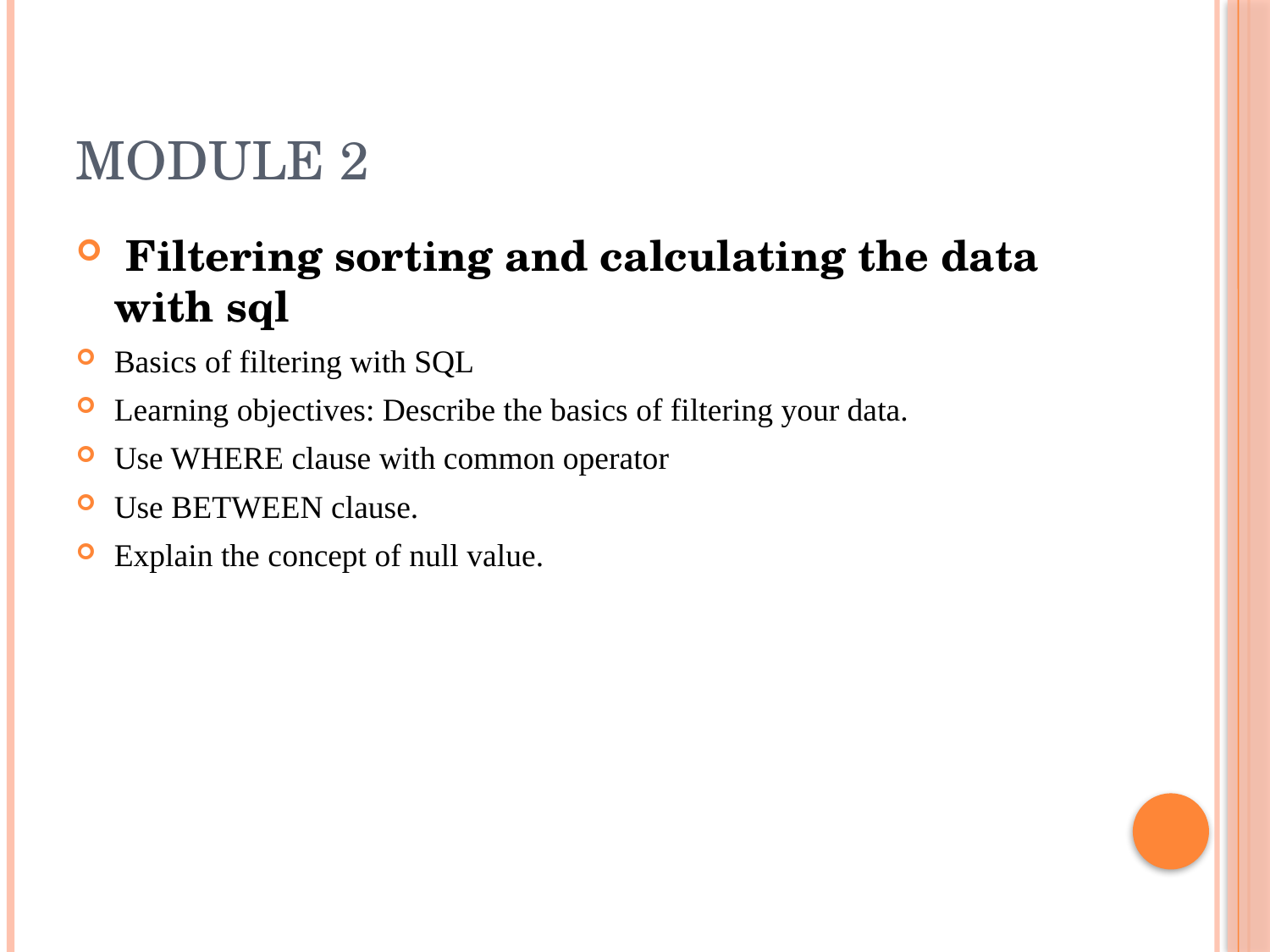

# Module 2
 Filtering sorting and calculating the data with sql
Basics of filtering with SQL
Learning objectives: Describe the basics of filtering your data.
Use WHERE clause with common operator
Use BETWEEN clause.
Explain the concept of null value.